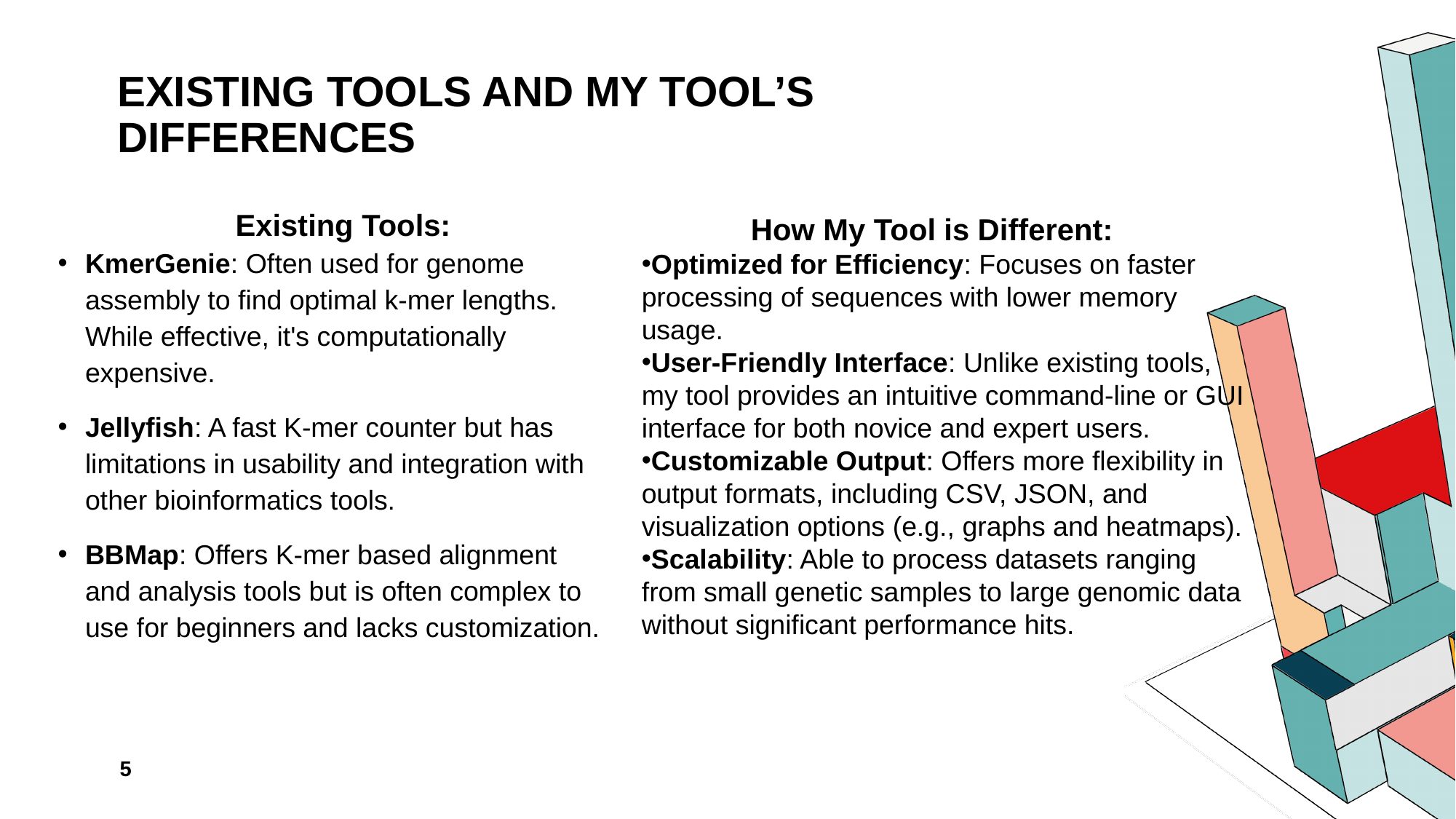

# Existing Tools and My Tool’s Differences
Existing Tools:
KmerGenie: Often used for genome assembly to find optimal k-mer lengths. While effective, it's computationally expensive.
Jellyfish: A fast K-mer counter but has limitations in usability and integration with other bioinformatics tools.
BBMap: Offers K-mer based alignment and analysis tools but is often complex to use for beginners and lacks customization.

How My Tool is Different:
Optimized for Efficiency: Focuses on faster processing of sequences with lower memory usage.
User-Friendly Interface: Unlike existing tools, my tool provides an intuitive command-line or GUI interface for both novice and expert users.
Customizable Output: Offers more flexibility in output formats, including CSV, JSON, and visualization options (e.g., graphs and heatmaps).
Scalability: Able to process datasets ranging from small genetic samples to large genomic data without significant performance hits.
5